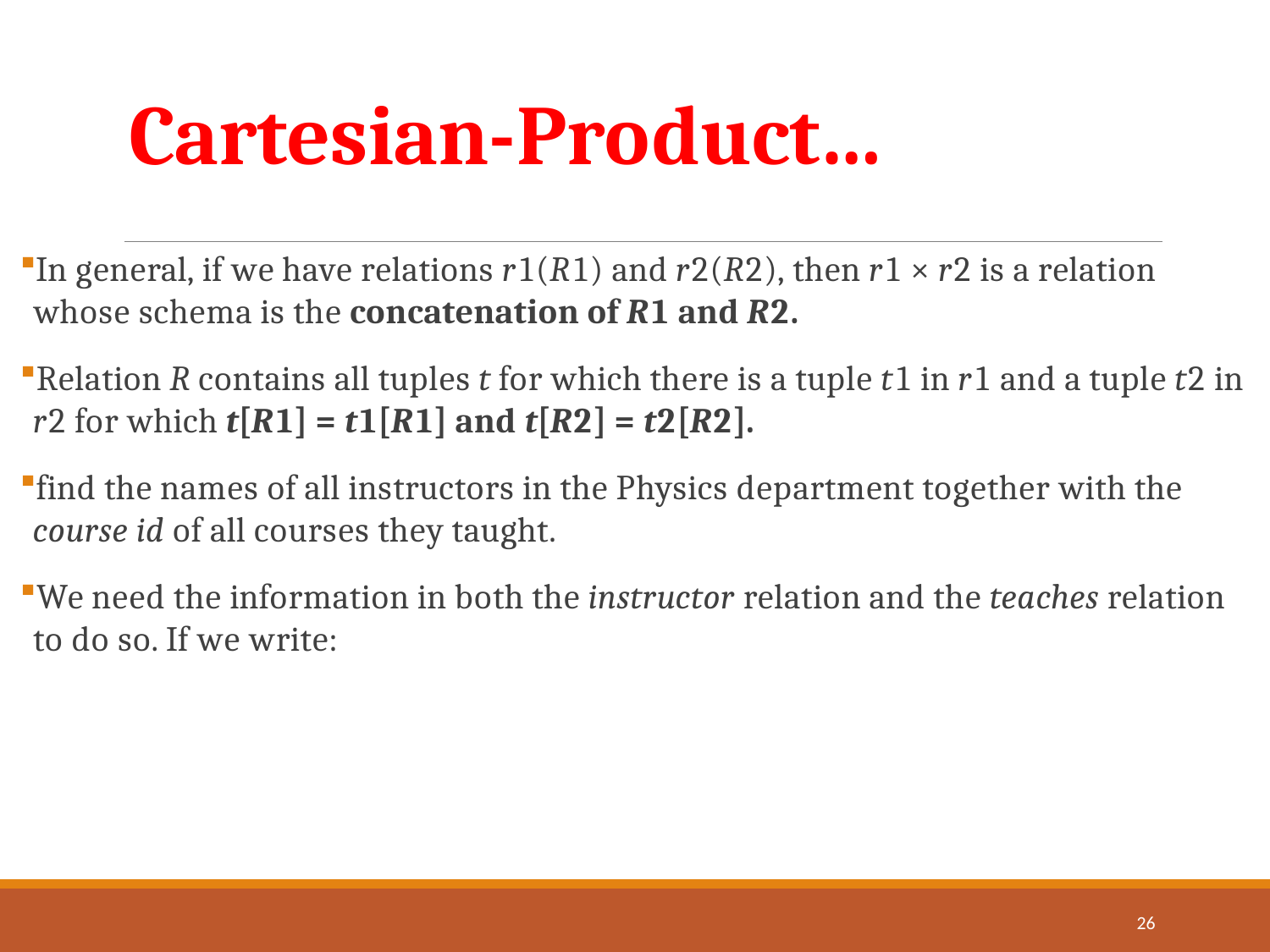

# Cartesian-Product…
In general, if we have relations r1(R1) and r2(R2), then r1 × r2 is a relation whose schema is the concatenation of R1 and R2.
Relation R contains all tuples t for which there is a tuple t1 in r1 and a tuple t2 in r2 for which t[R1] = t1[R1] and t[R2] = t2[R2].
find the names of all instructors in the Physics department together with the course id of all courses they taught.
We need the information in both the instructor relation and the teaches relation to do so. If we write:
26